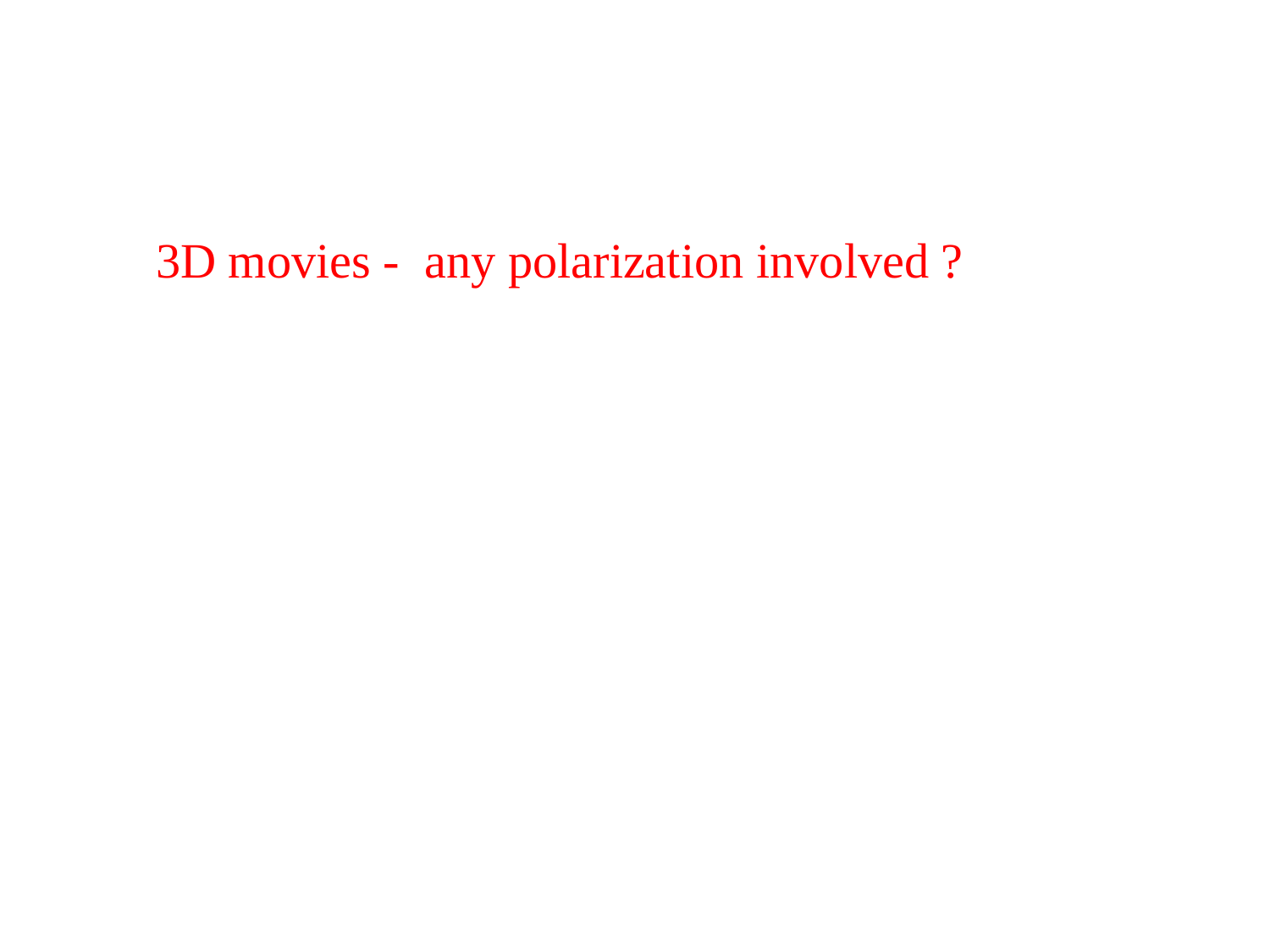

3D movies -  any polarization involved ?